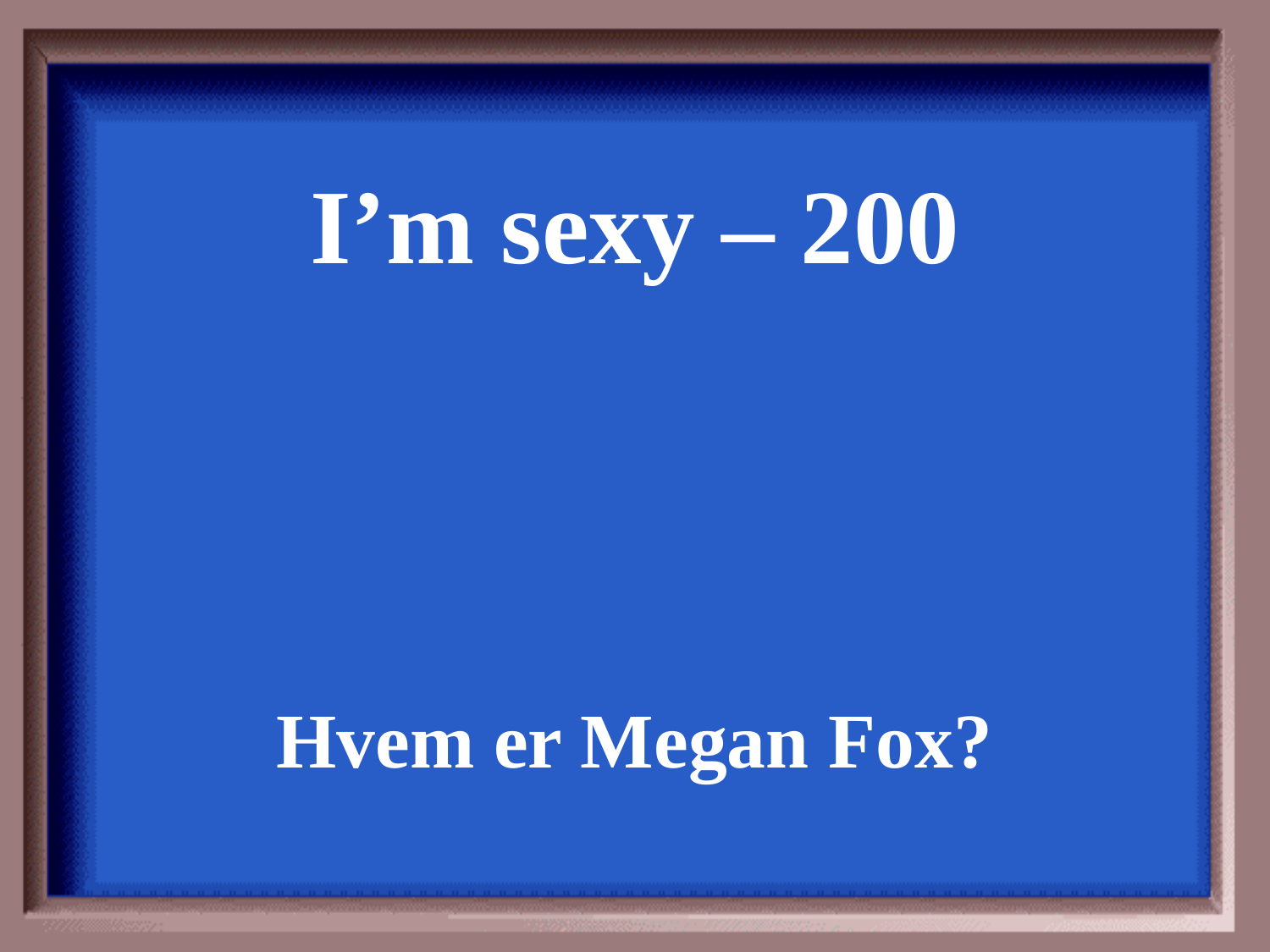

I’m sexy – 200
Hvem er Megan Fox?